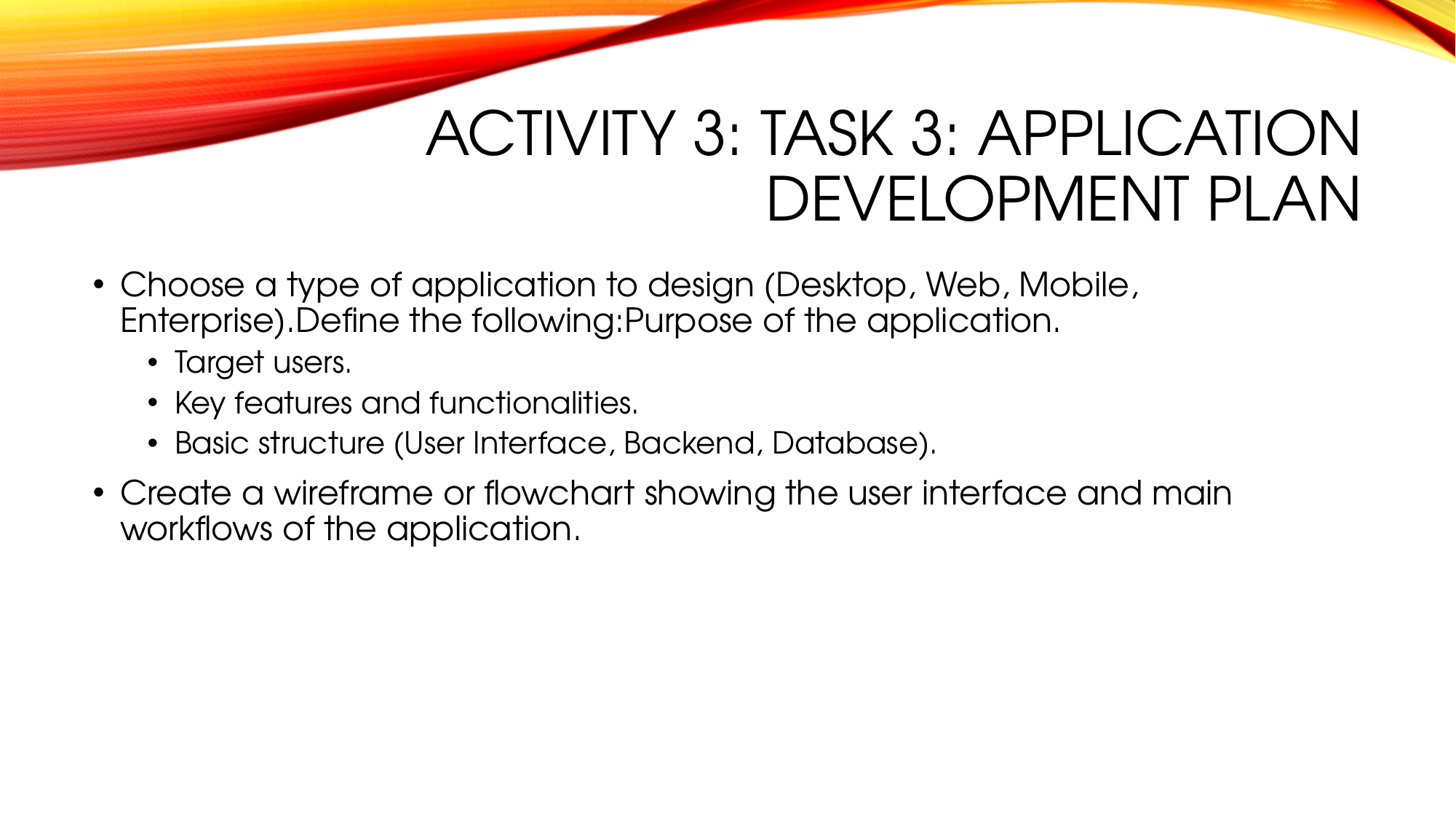

# Activity 3: Task 3: Application Development Plan
Choose a type of application to design (Desktop, Web, Mobile, Enterprise).Define the following:Purpose of the application.
Target users.
Key features and functionalities.
Basic structure (User Interface, Backend, Database).
Create a wireframe or flowchart showing the user interface and main workflows of the application.